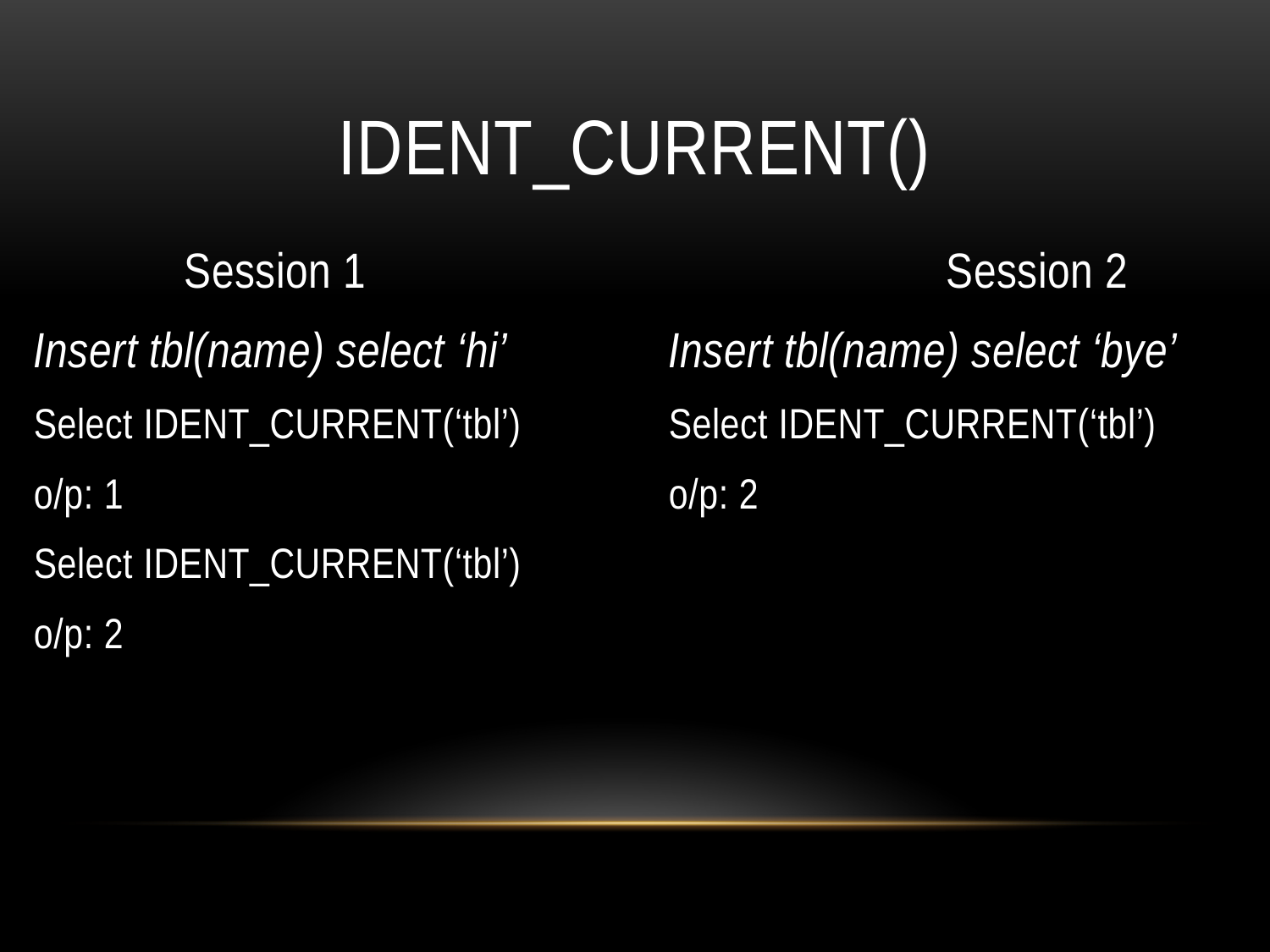

# IDENT_CURRENT()
Session 1					Session 2
Insert tbl(name) select ‘hi’ 		Insert tbl(name) select ‘bye’
Select IDENT_CURRENT(‘tbl’) 		Select IDENT_CURRENT(‘tbl’)
o/p: 1 					o/p: 2
Select IDENT_CURRENT(‘tbl’)
o/p: 2